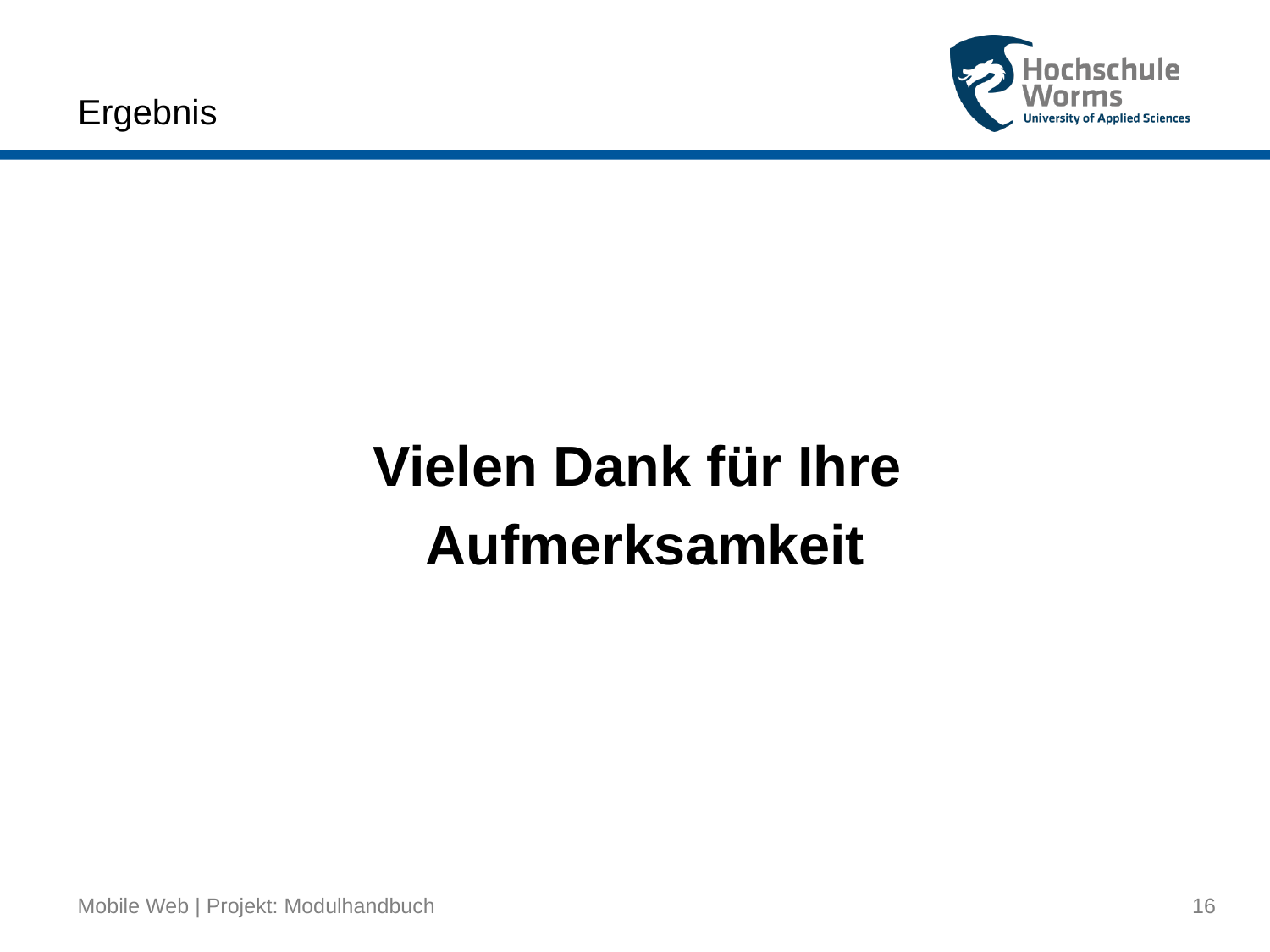

# Ergebnis

Vielen Dank für Ihre
Aufmerksamkeit

Mobile Web | Projekt: Modulhandbuch
16